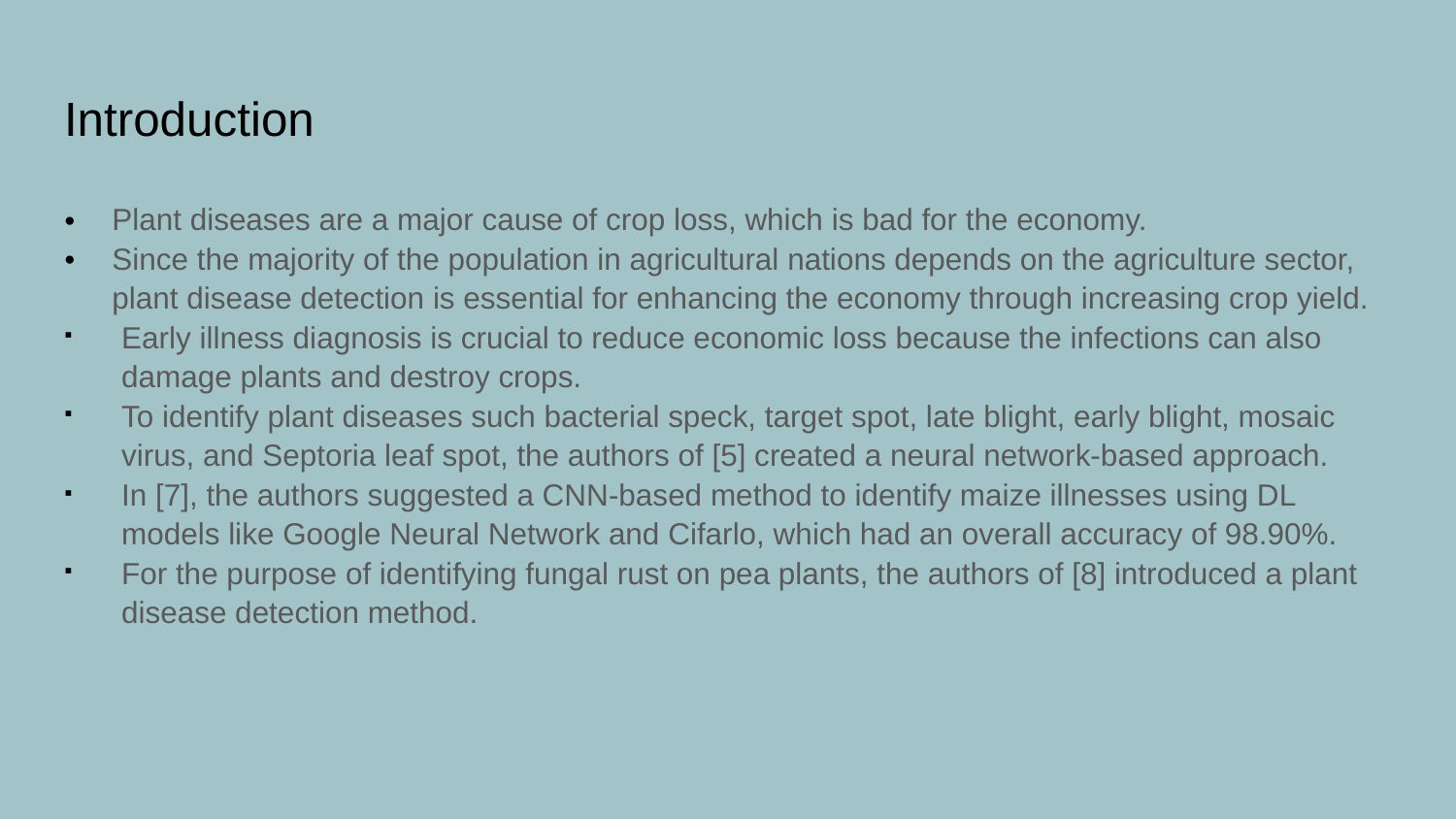

# Introduction
Plant diseases are a major cause of crop loss, which is bad for the economy.
Since the majority of the population in agricultural nations depends on the agriculture sector, plant disease detection is essential for enhancing the economy through increasing crop yield.
Early illness diagnosis is crucial to reduce economic loss because the infections can also damage plants and destroy crops.
To identify plant diseases such bacterial speck, target spot, late blight, early blight, mosaic virus, and Septoria leaf spot, the authors of [5] created a neural network-based approach.
In [7], the authors suggested a CNN-based method to identify maize illnesses using DL models like Google Neural Network and Cifarlo, which had an overall accuracy of 98.90%.
For the purpose of identifying fungal rust on pea plants, the authors of [8] introduced a plant disease detection method.